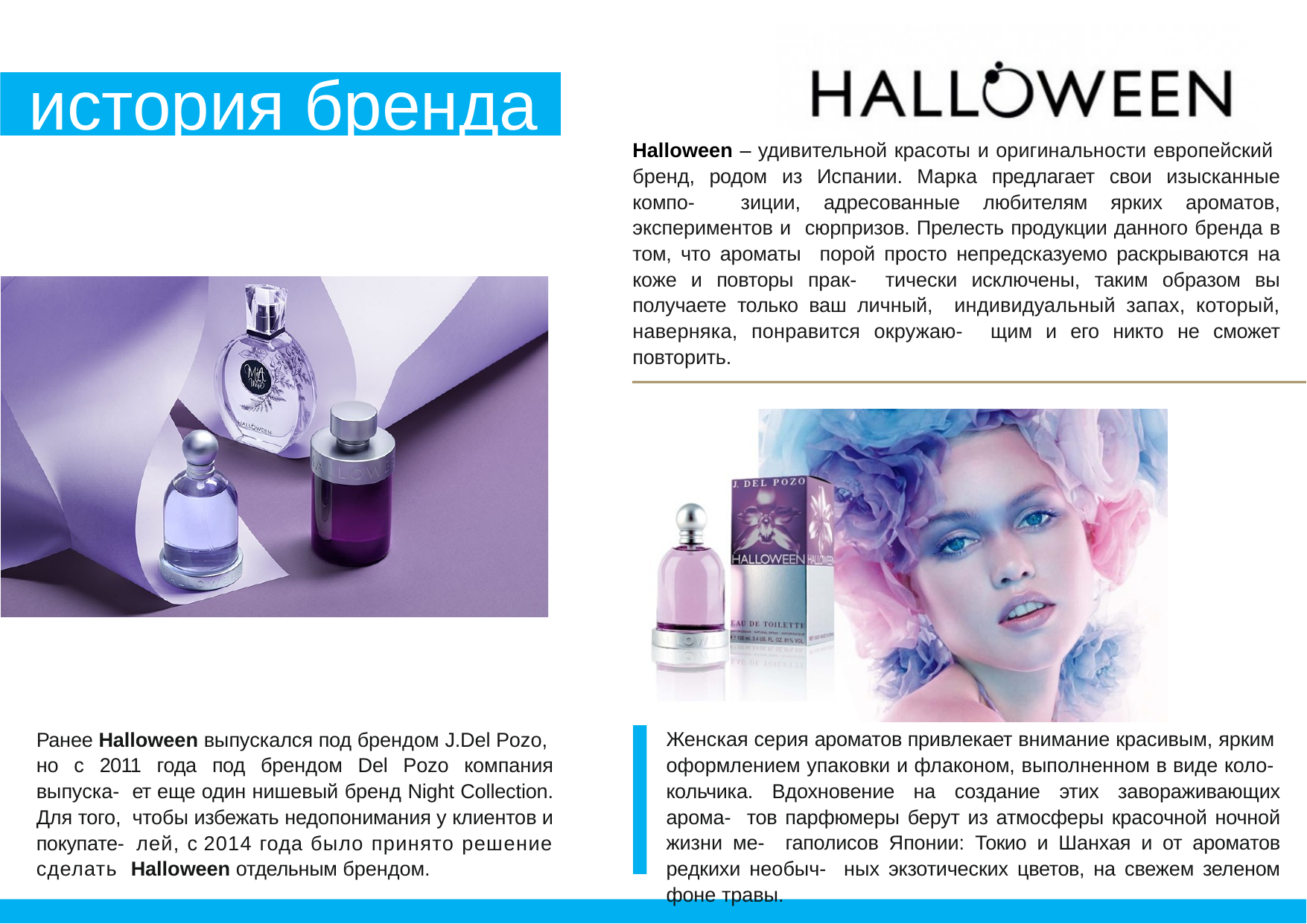

# история бренда

Halloween – удивительной красоты и оригинальности европейский  бренд, родом из Испании. Марка предлагает свои изысканные компо-  зиции, адресованные любителям ярких ароматов, экспериментов и  сюрпризов. Прелесть продукции данного бренда в том, что ароматы  порой просто непредсказуемо раскрываются на коже и повторы прак-  тически исключены, таким образом вы получаете только ваш личный,  индивидуальный запах, который, наверняка, понравится окружаю-  щим и его никто не сможет повторить.

Женская серия ароматов привлекает внимание красивым, ярким  оформлением упаковки и флаконом, выполненном в виде коло-  кольчика. Вдохновение на создание этих завораживающих арома-  тов парфюмеры берут из атмосферы красочной ночной жизни ме-  гаполисов Японии: Токио и Шанхая и от ароматов редкихи необыч-  ных экзотических цветов, на свежем зеленом фоне травы.
Ранее Halloween выпускался под брендом J.Del Pozo,  но с 2011 года под брендом Del Pozo компания выпуска-  ет еще один нишевый бренд Night Collection. Для того,  чтобы избежать недопонимания у клиентов и покупате-  лей, с 2014 года было принято решение сделать  Halloween отдельным брендом.